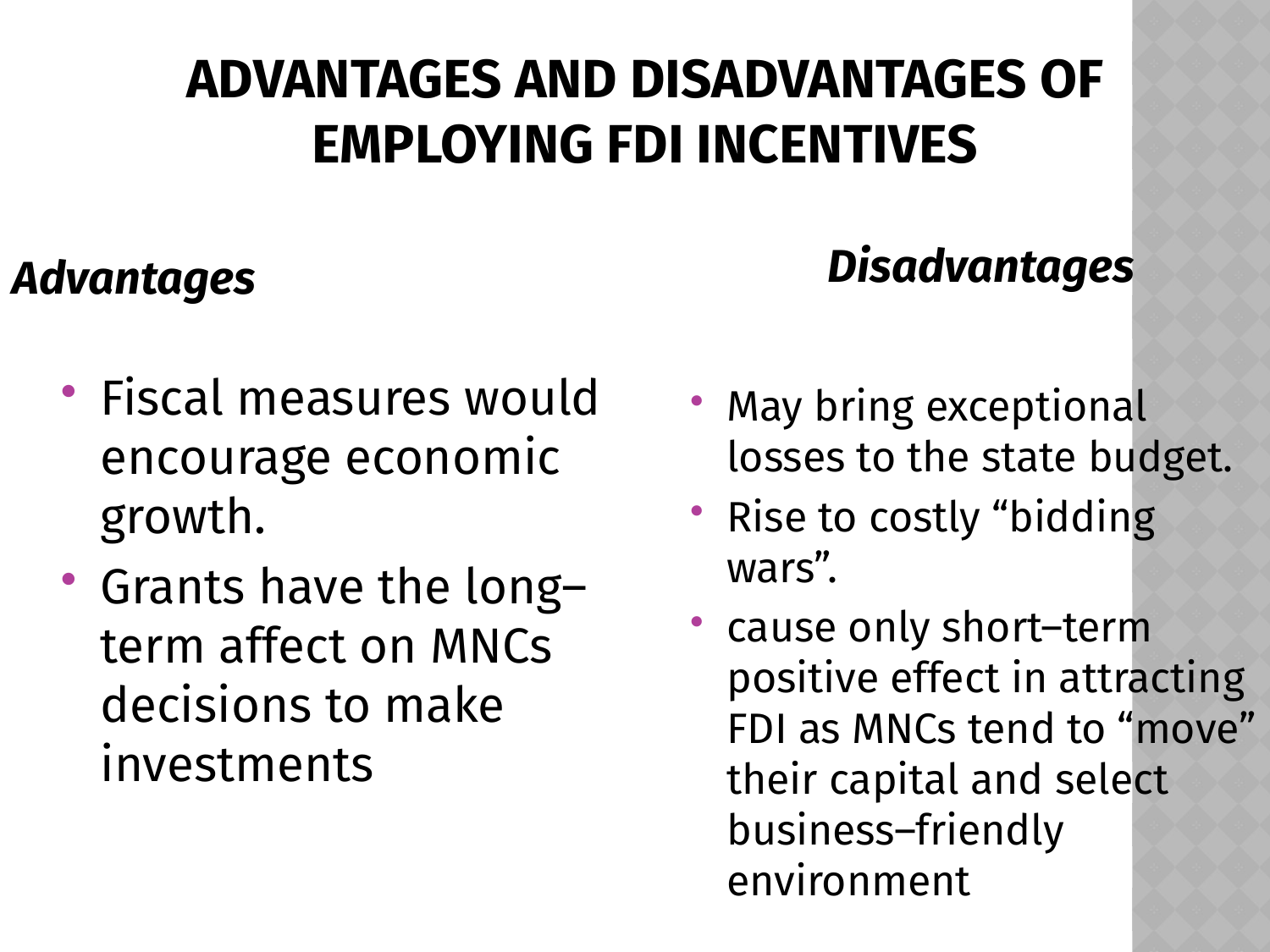

# Advantages and Disadvantages of Employing FDI Incentives
Disadvantages
Advantages
Fiscal measures would encourage economic growth.
Grants have the long–term affect on MNCs decisions to make investments
May bring exceptional losses to the state budget.
Rise to costly “bidding wars”.
cause only short–term positive effect in attracting FDI as MNCs tend to “move” their capital and select business–friendly environment